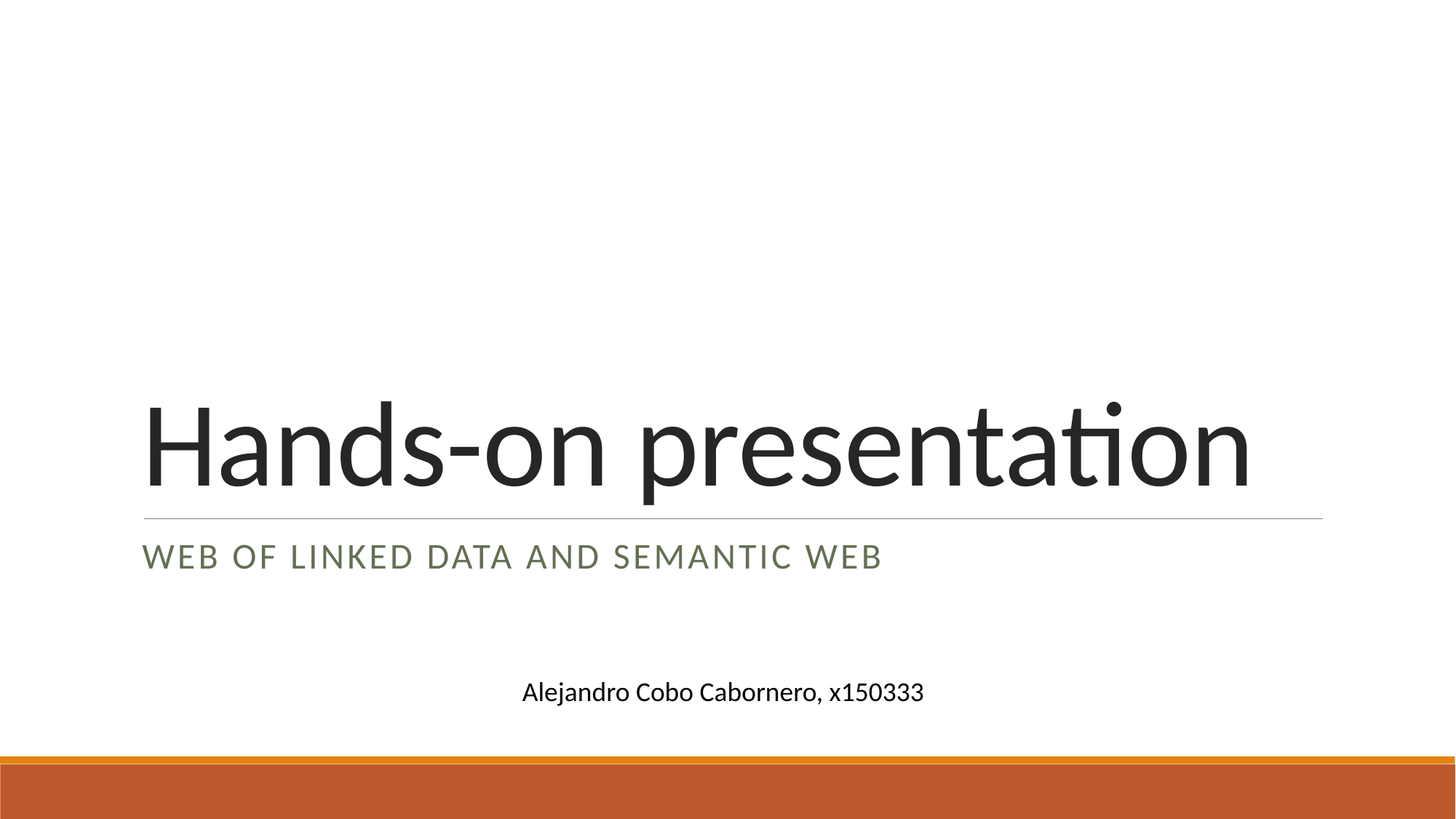

# Hands-on presentation
Web of Linked Data and Semantic Web
Alejandro Cobo Cabornero, x150333